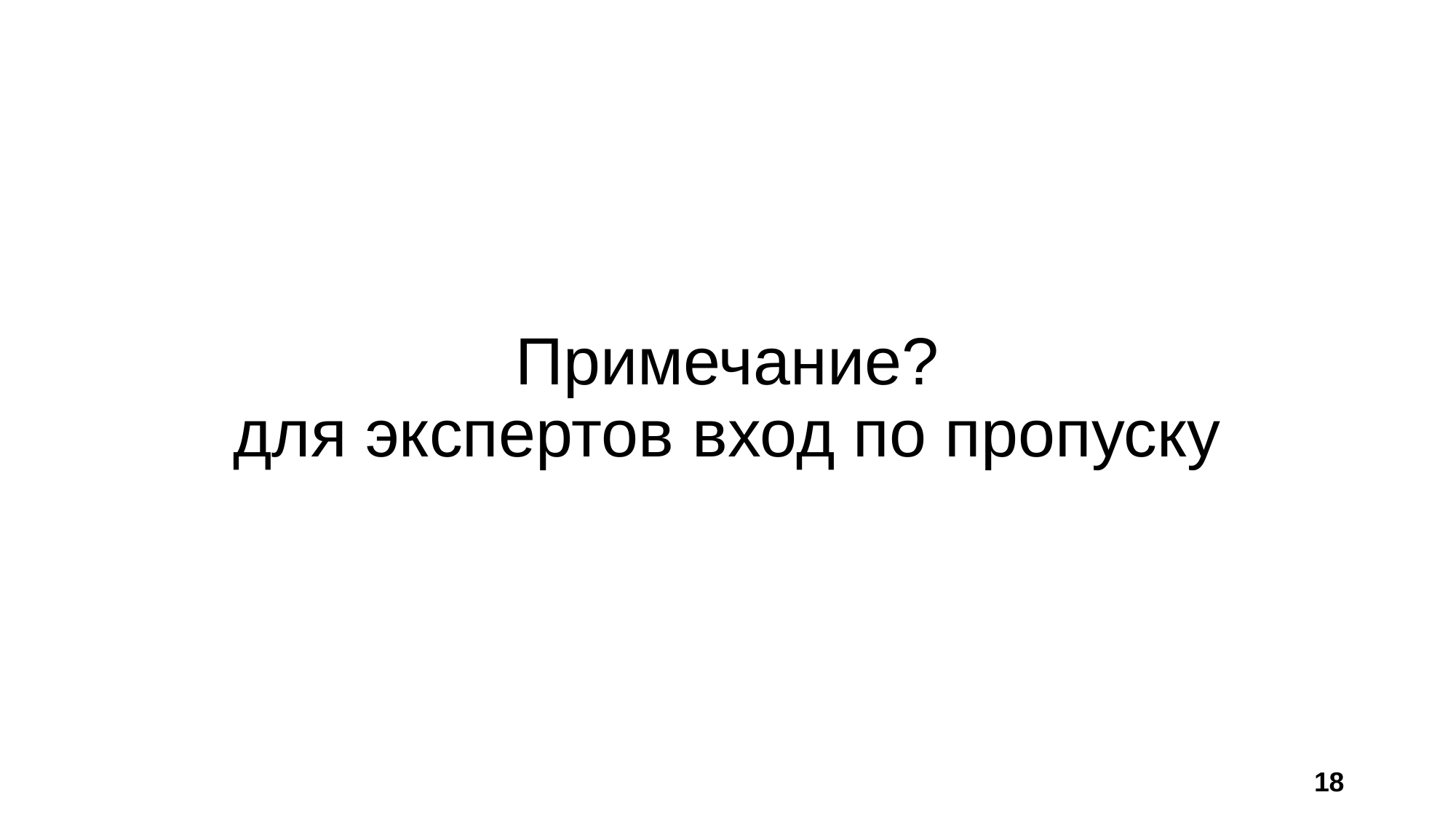

# Примечание? для экспертов вход по пропуску
18